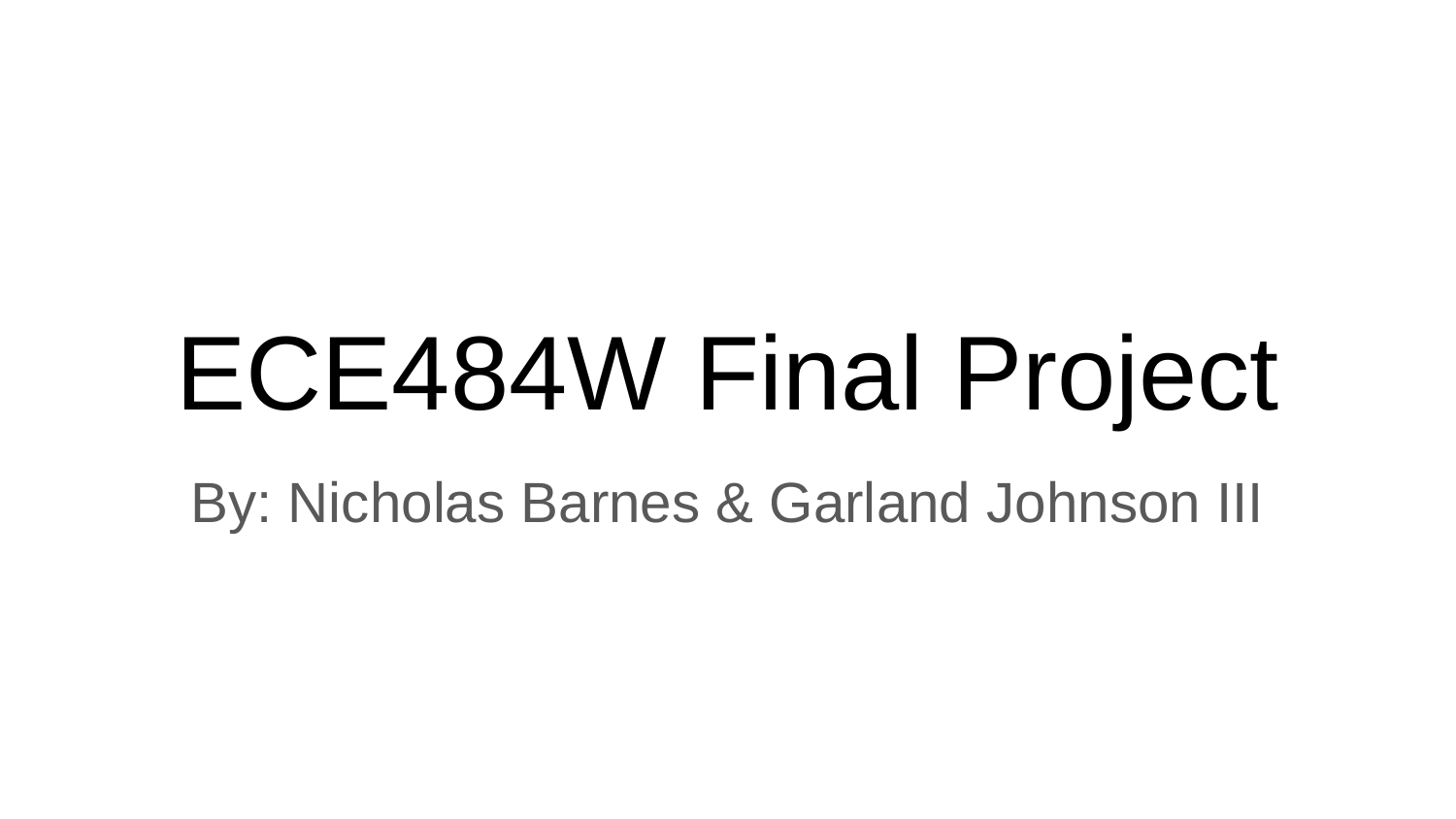

# ECE484W Final Project
By: Nicholas Barnes & Garland Johnson III